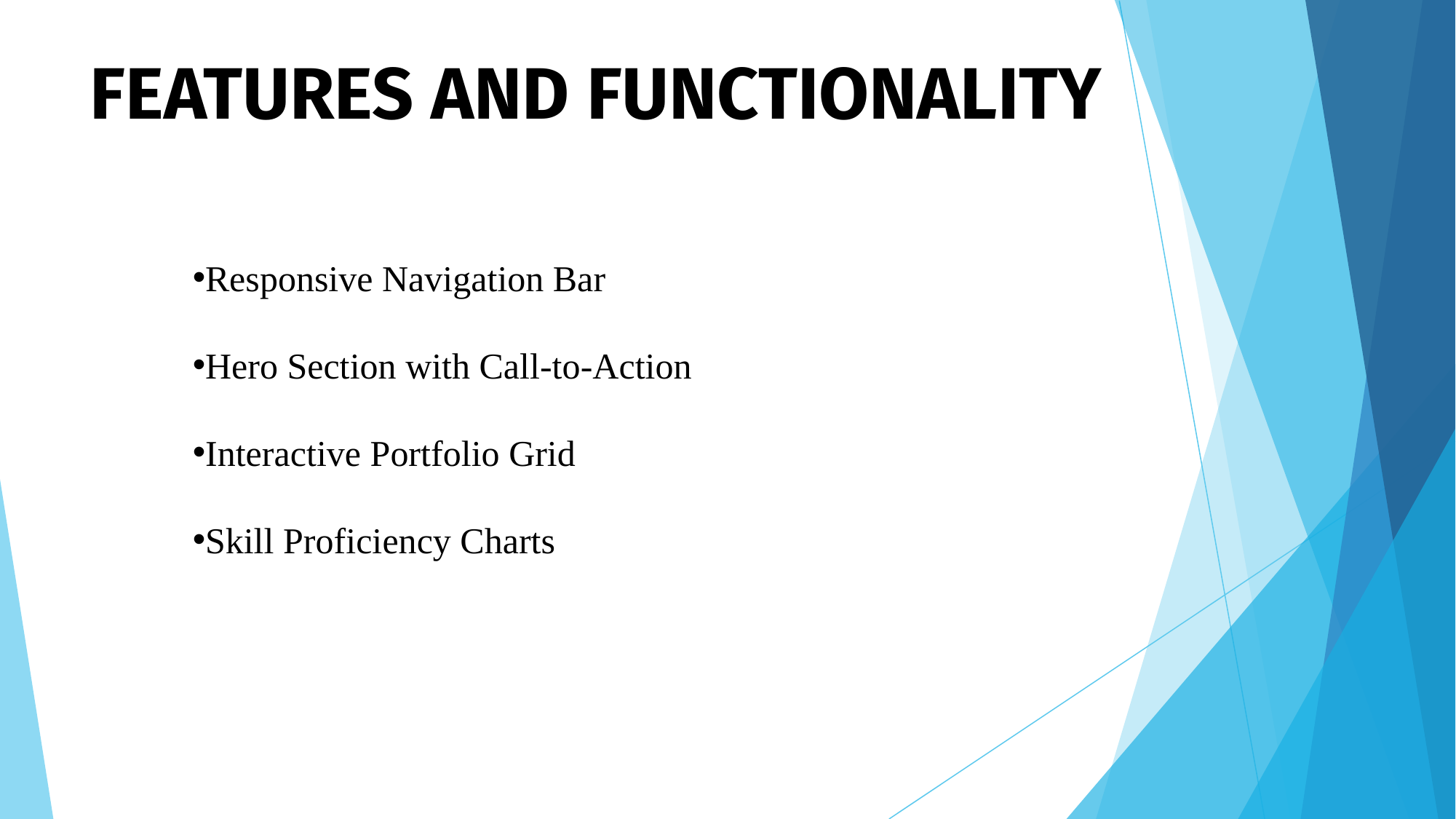

# FEATURES AND FUNCTIONALITY
Responsive Navigation Bar

Hero Section with Call-to-Action

Interactive Portfolio Grid

Skill Proficiency Charts